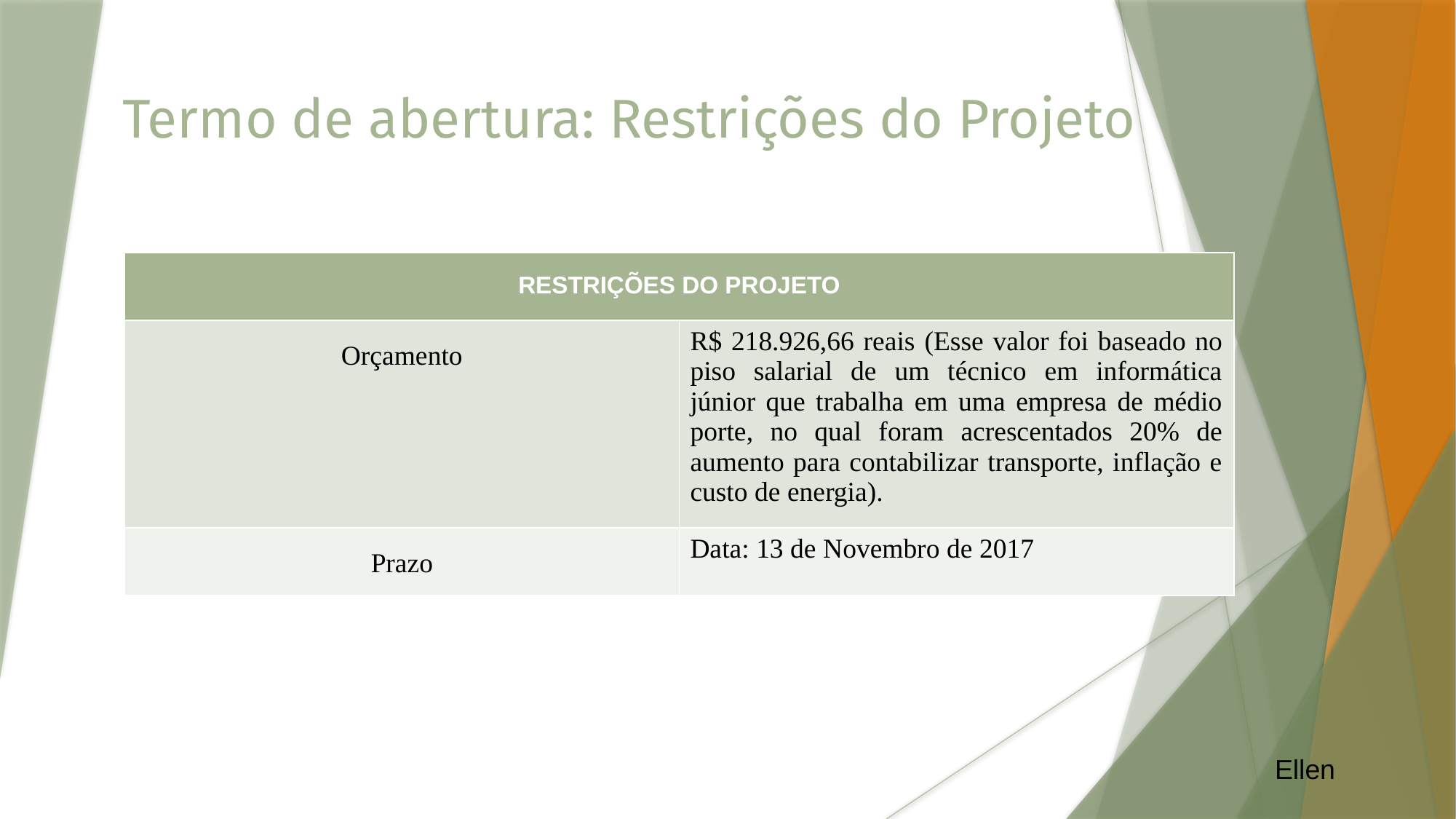

Termo de abertura: Restrições do Projeto
| RESTRIÇÕES DO PROJETO |  |
| --- | --- |
| Orçamento | R$ 218.926,66 reais (Esse valor foi baseado no piso salarial de um técnico em informática júnior que trabalha em uma empresa de médio porte, no qual foram acrescentados 20% de aumento para contabilizar transporte, inflação e custo de energia). |
| Prazo | Data: 13 de Novembro de 2017 |
	Ellen